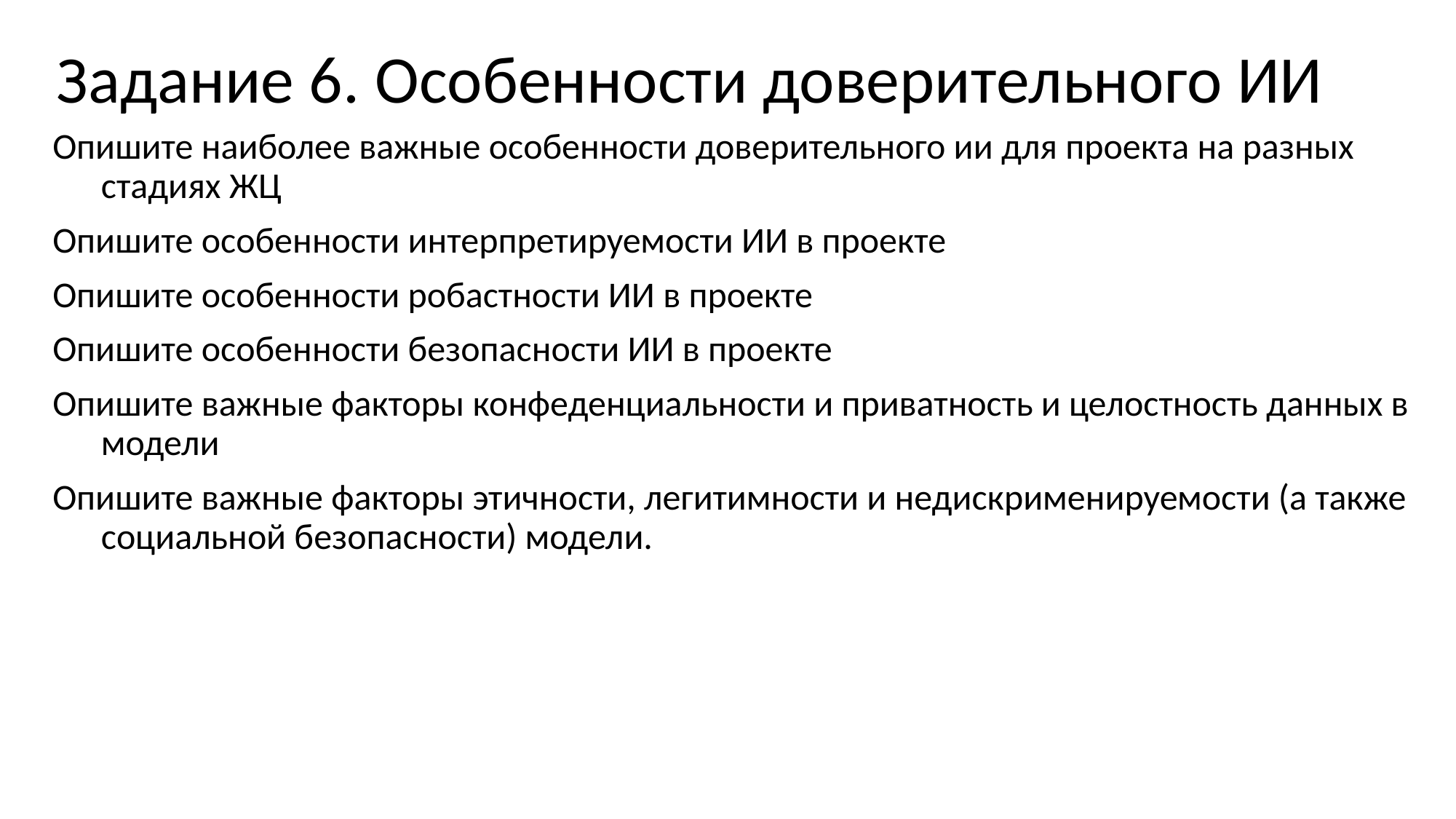

# Задание 6. Особенности доверительного ИИ
Опишите наиболее важные особенности доверительного ии для проекта на разных стадиях ЖЦ
Опишите особенности интерпретируемости ИИ в проекте
Опишите особенности робастности ИИ в проекте
Опишите особенности безопасности ИИ в проекте
Опишите важные факторы конфеденциальности и приватность и целостность данных в модели
Опишите важные факторы этичности, легитимности и недискрименируемости (а также социальной безопасности) модели.